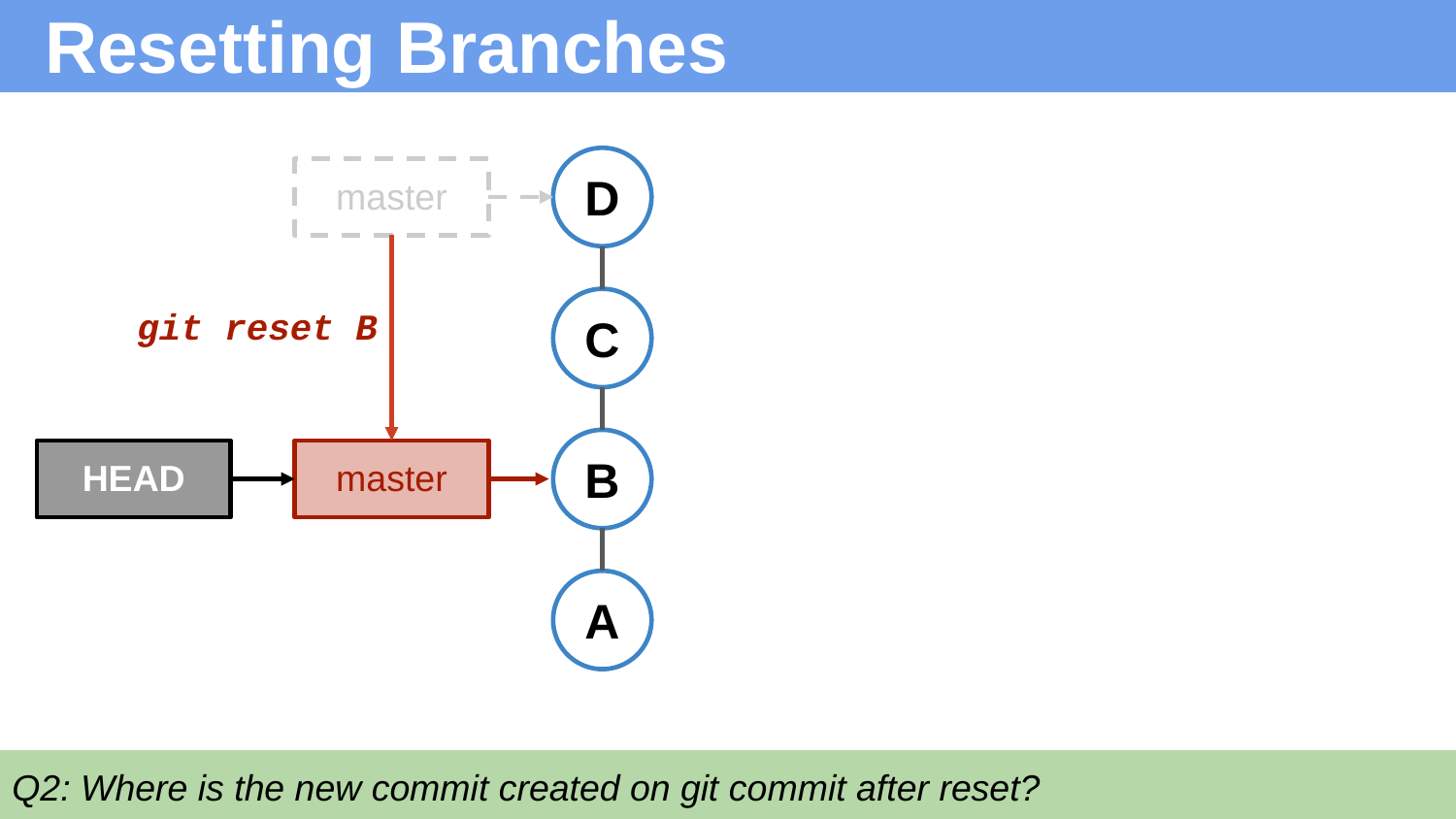

# Resetting Branches

D
master
git reset B
C
B
HEAD
master
A

Q2: Where is the new commit created on git commit after reset?